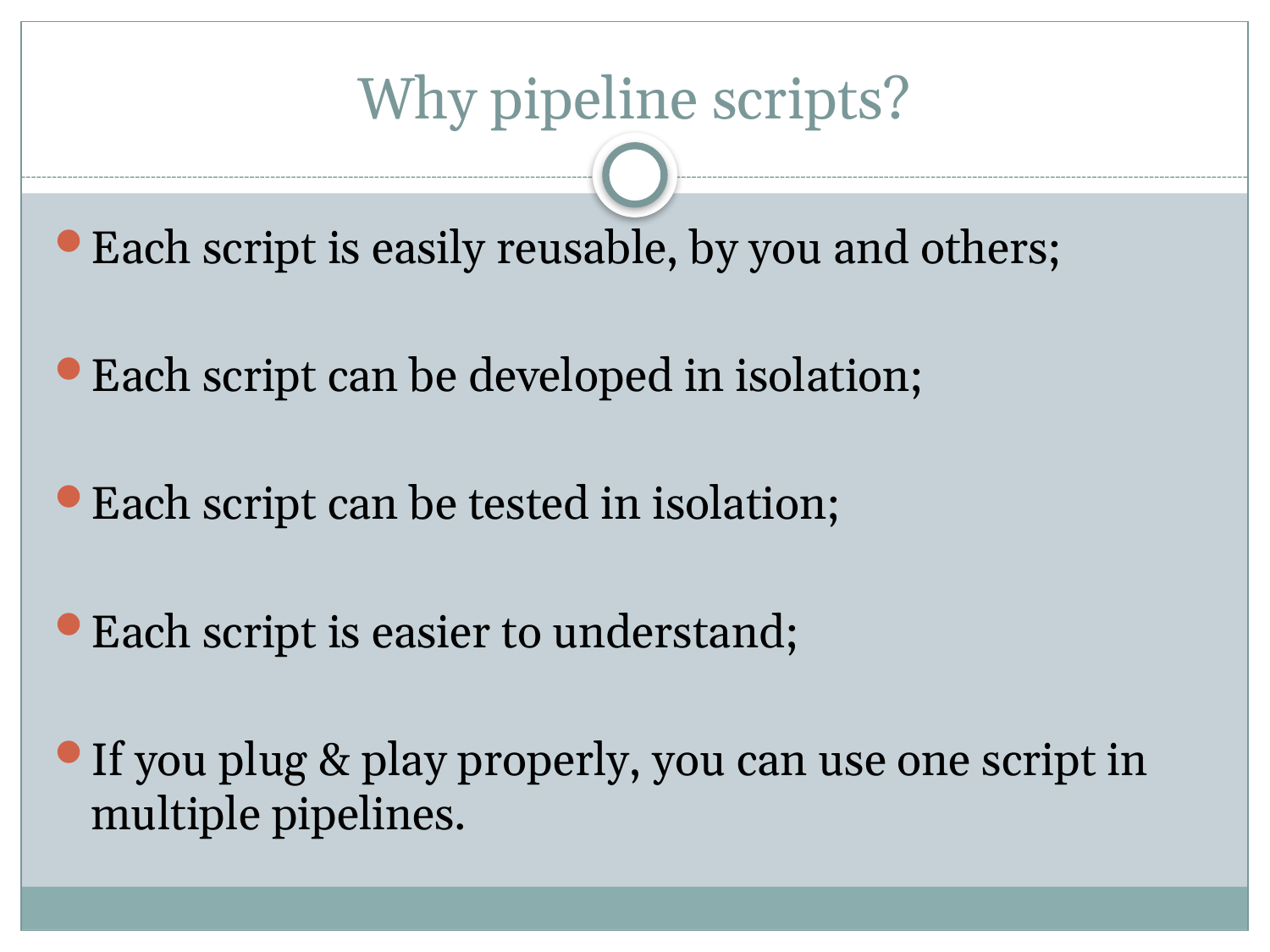

# Why pipeline scripts?
Each script is easily reusable, by you and others;

Each script can be developed in isolation;

Each script can be tested in isolation;

Each script is easier to understand;

If you plug & play properly, you can use one script in multiple pipelines.